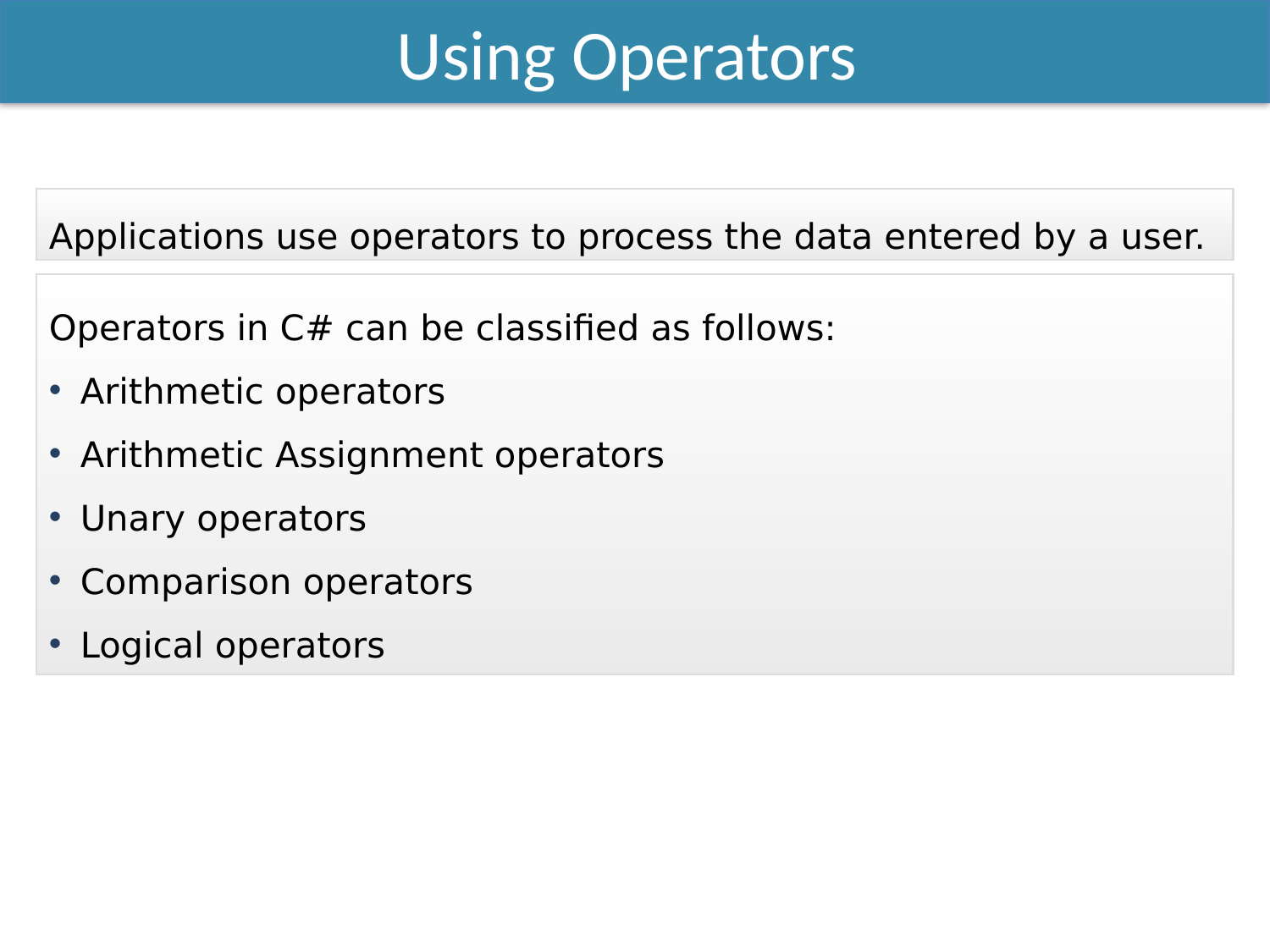

Using Operators
Applications use operators to process the data entered by a user.
Operators in C# can be classified as follows:
Arithmetic operators
Arithmetic Assignment operators
Unary operators
Comparison operators
Logical operators